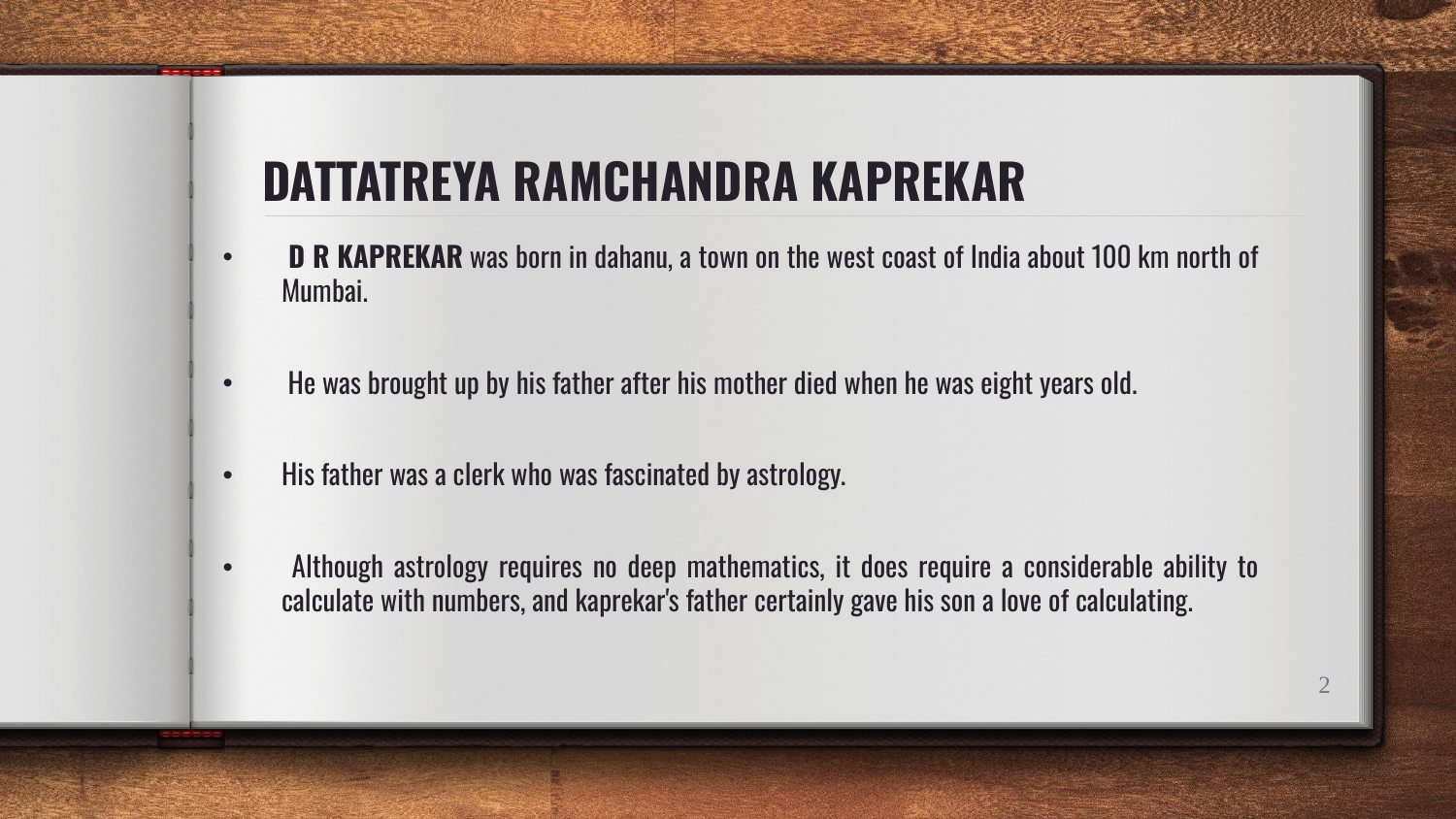

# DATTATREYA RAMCHANDRA KAPREKAR

 D R KAPREKAR was born in dahanu, a town on the west coast of India about 100 km north of Mumbai.

 He was brought up by his father after his mother died when he was eight years old.

His father was a clerk who was fascinated by astrology.

 Although astrology requires no deep mathematics, it does require a considerable ability to calculate with numbers, and kaprekar's father certainly gave his son a love of calculating.

2